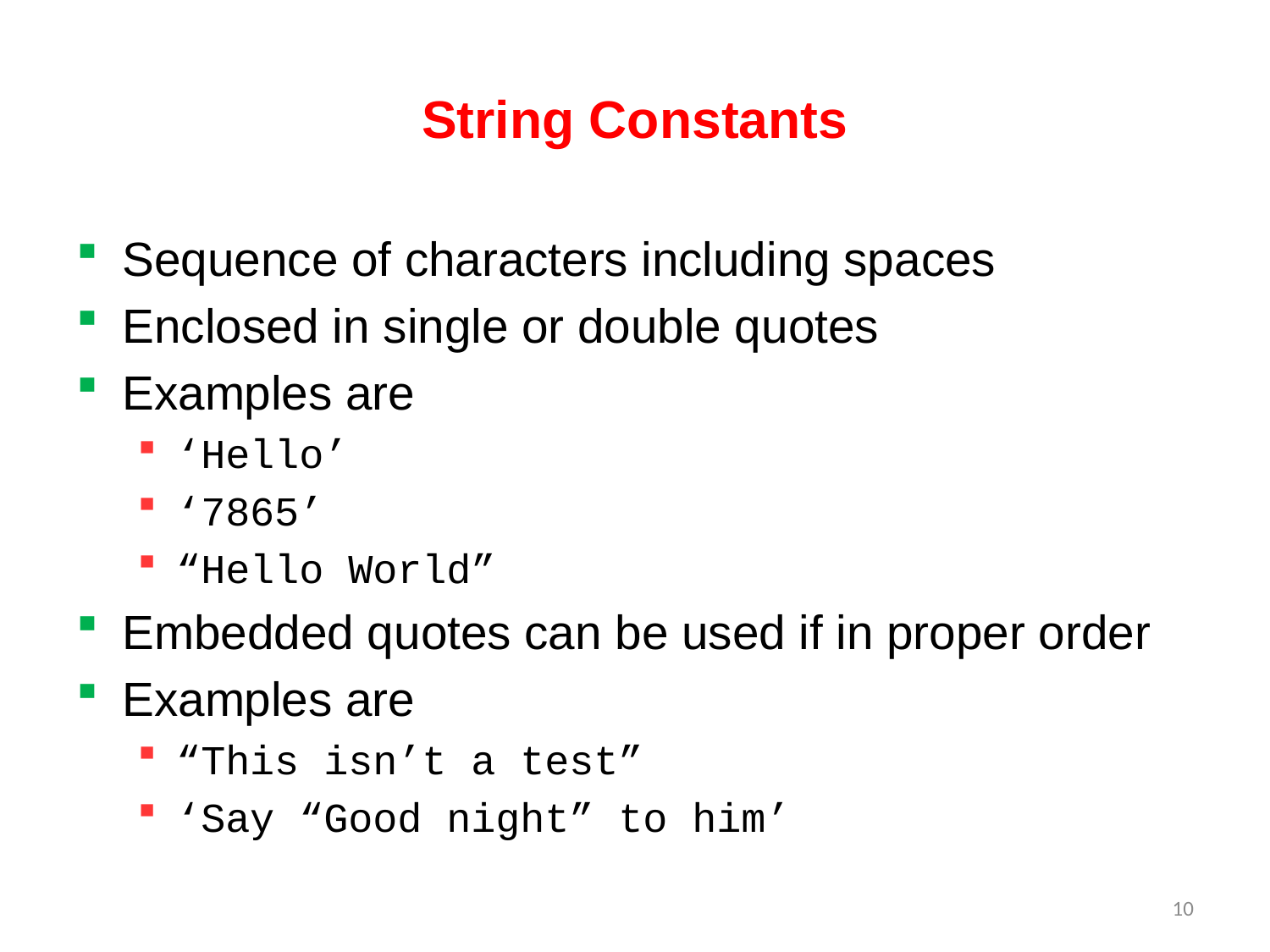

# String Constants
Sequence of characters including spaces
Enclosed in single or double quotes
Examples are
‘Hello’
‘7865’
“Hello World”
Embedded quotes can be used if in proper order
Examples are
“This isn’t a test”
‘Say “Good night” to him’
10